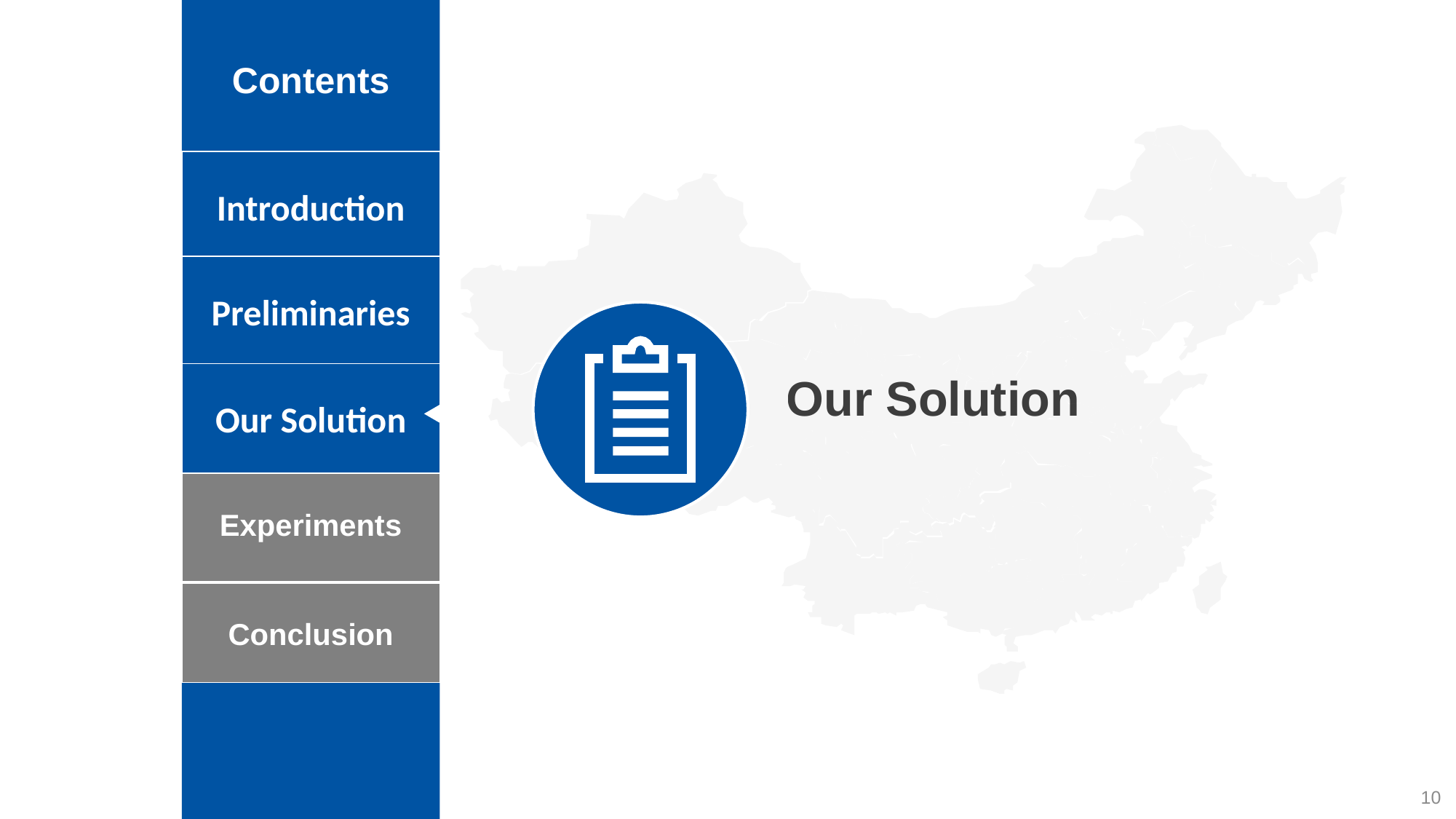

Contents
Introduction
Preliminaries

Our Solution
Our Solution

Experiments
Conclusion
10